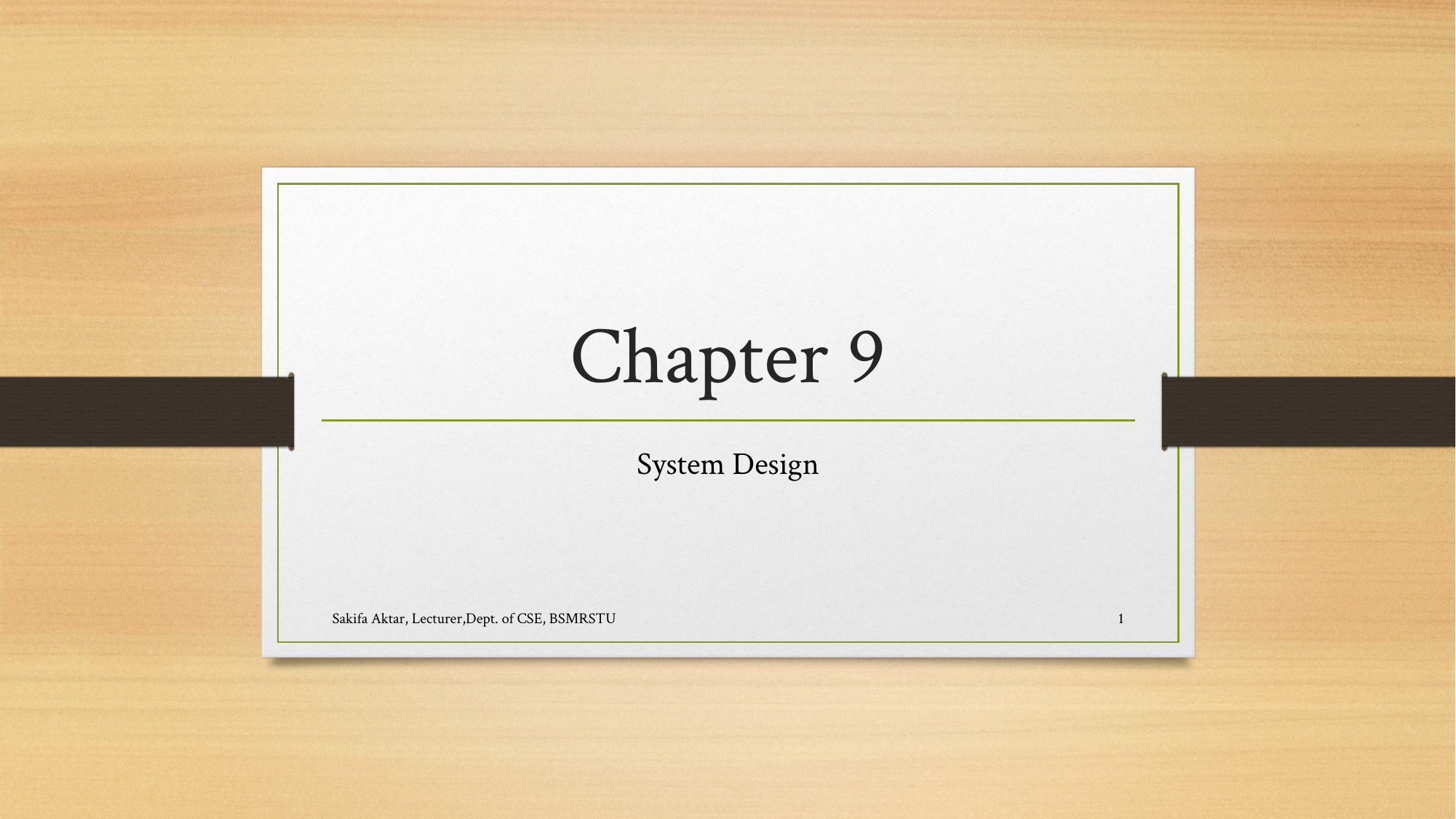

# Chapter 9
System Design
Sakifa Aktar, Lecturer,Dept. of CSE, BSMRSTU
1